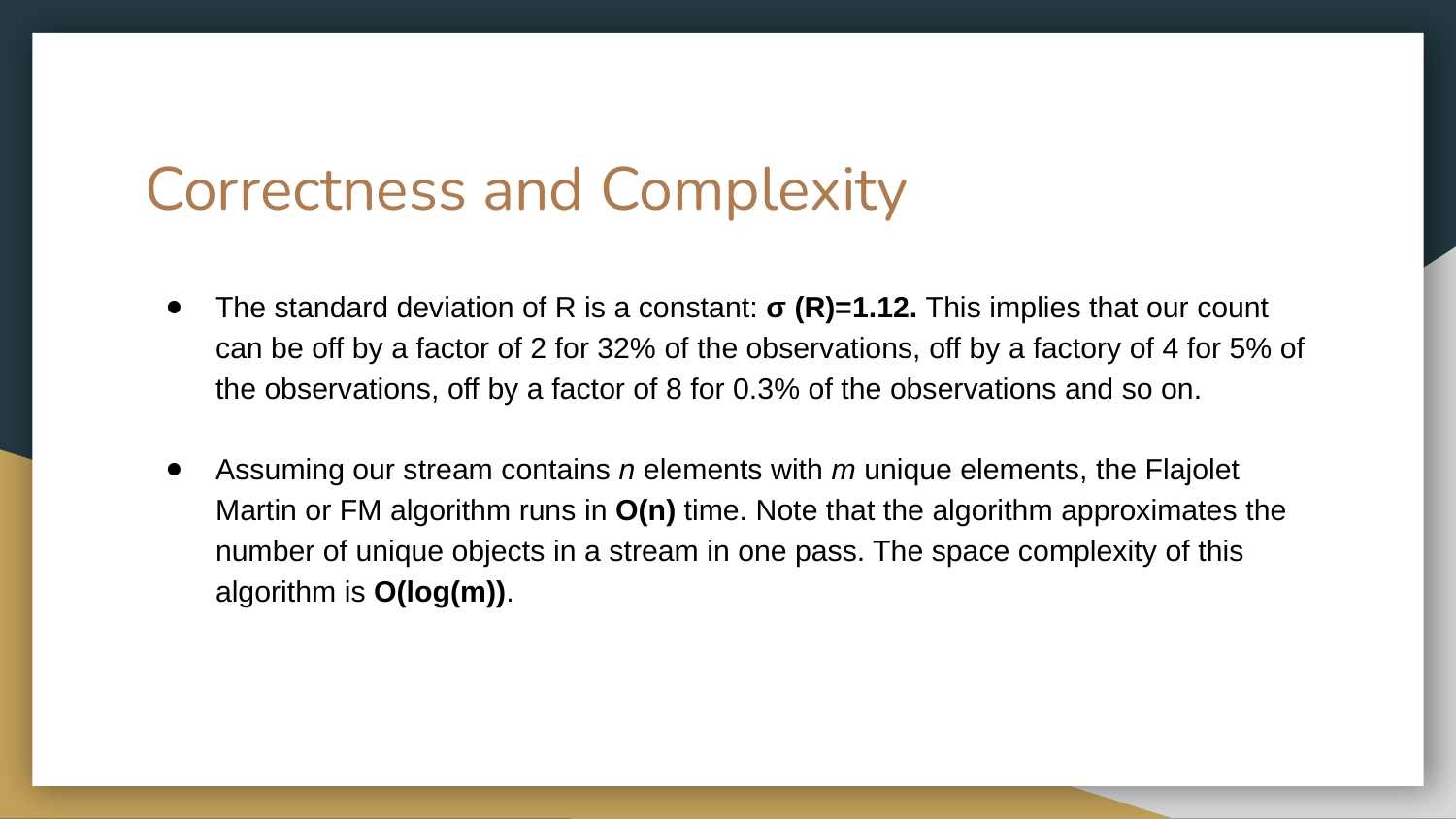

# Correctness and Complexity
The standard deviation of R is a constant: σ (R)=1.12. This implies that our count can be off by a factor of 2 for 32% of the observations, off by a factory of 4 for 5% of the observations, off by a factor of 8 for 0.3% of the observations and so on.

Assuming our stream contains n elements with m unique elements, the Flajolet Martin or FM algorithm runs in O(n) time. Note that the algorithm approximates the number of unique objects in a stream in one pass. The space complexity of this algorithm is O(log(m)).